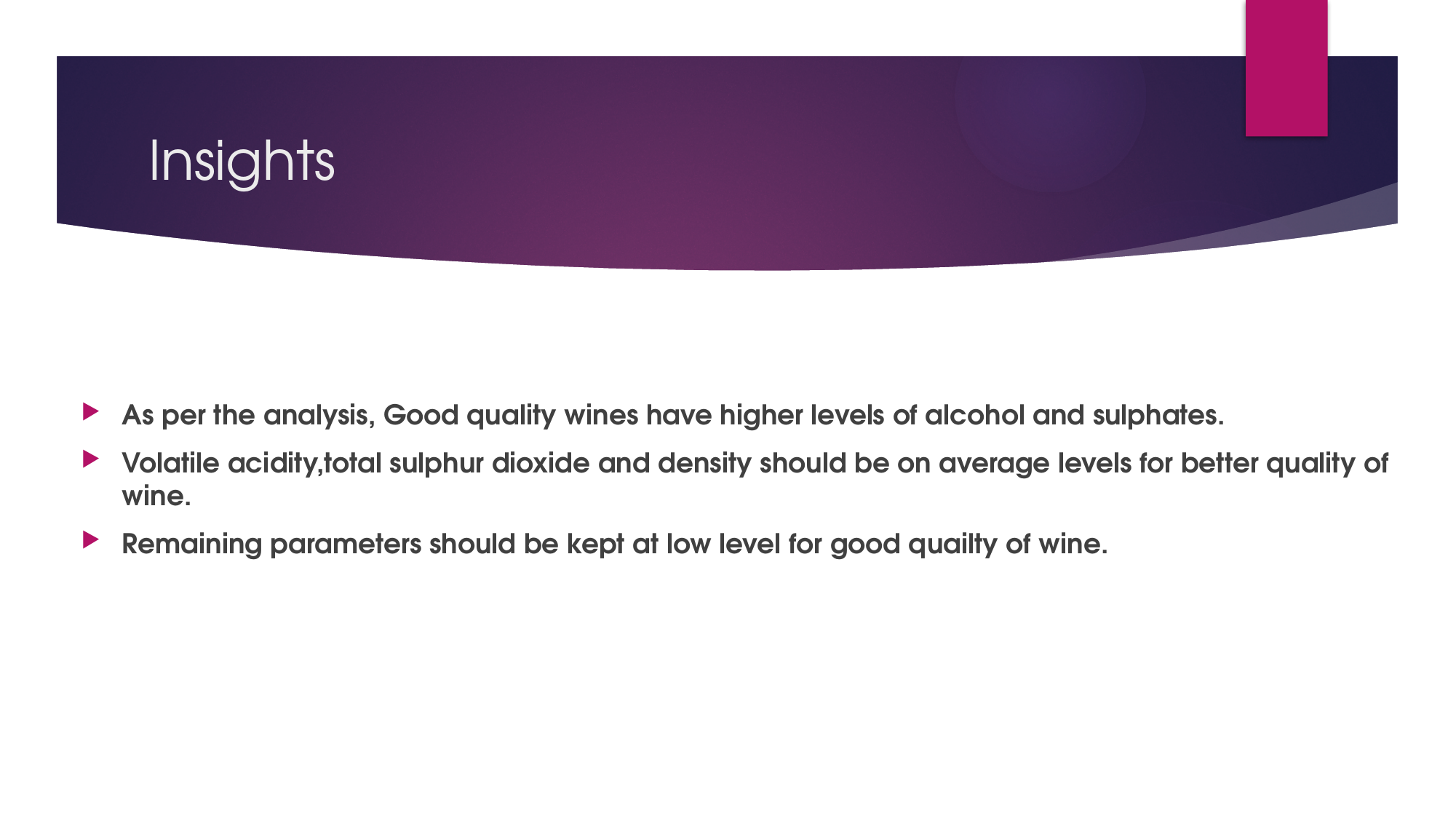

# Insights
As per the analysis, Good quality wines have higher levels of alcohol and sulphates.
Volatile acidity,total sulphur dioxide and density should be on average levels for better quality of wine.
Remaining parameters should be kept at low level for good quailty of wine.